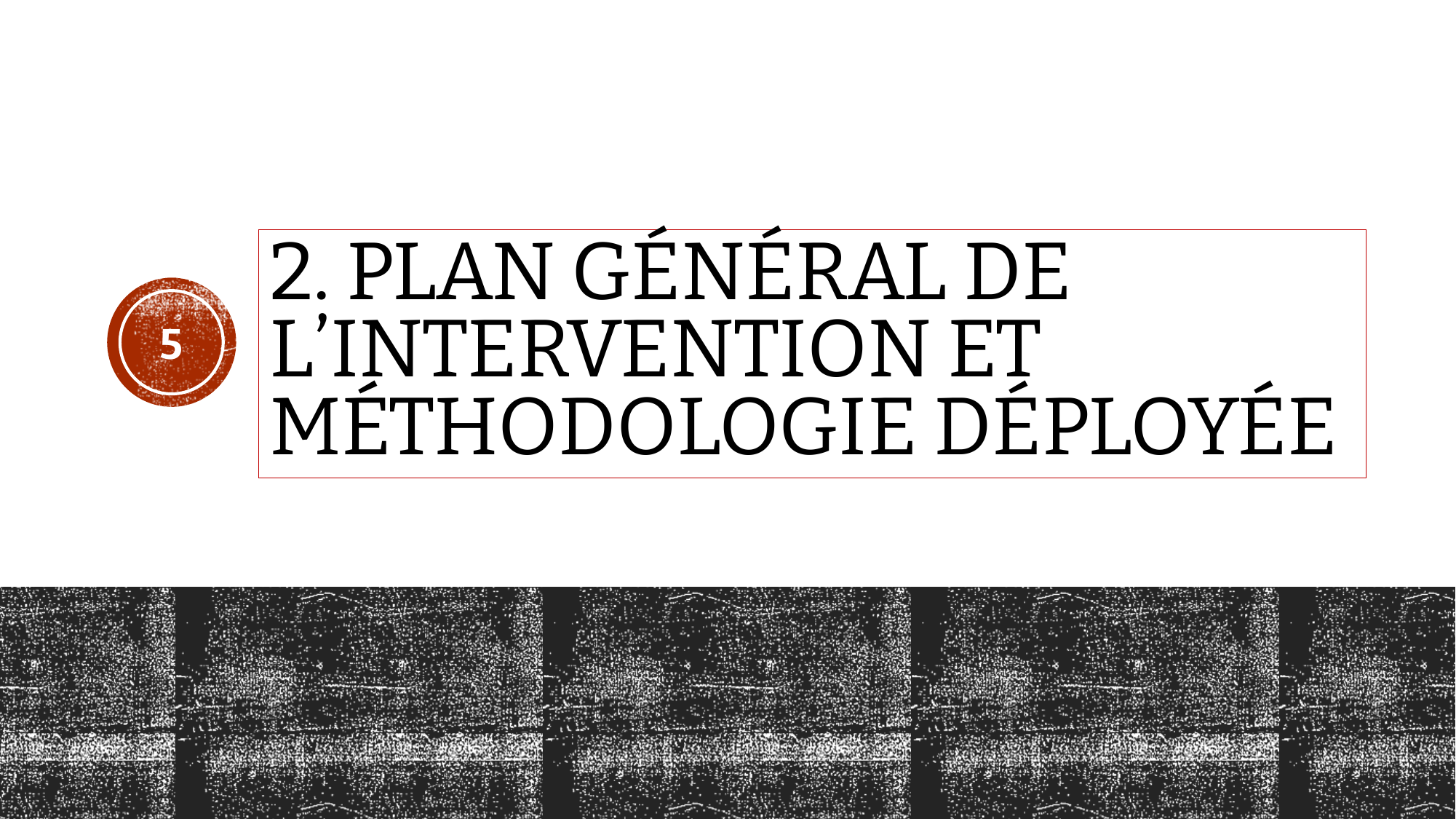

# 2. Plan général de l’intervention et méthodologie déployée
5